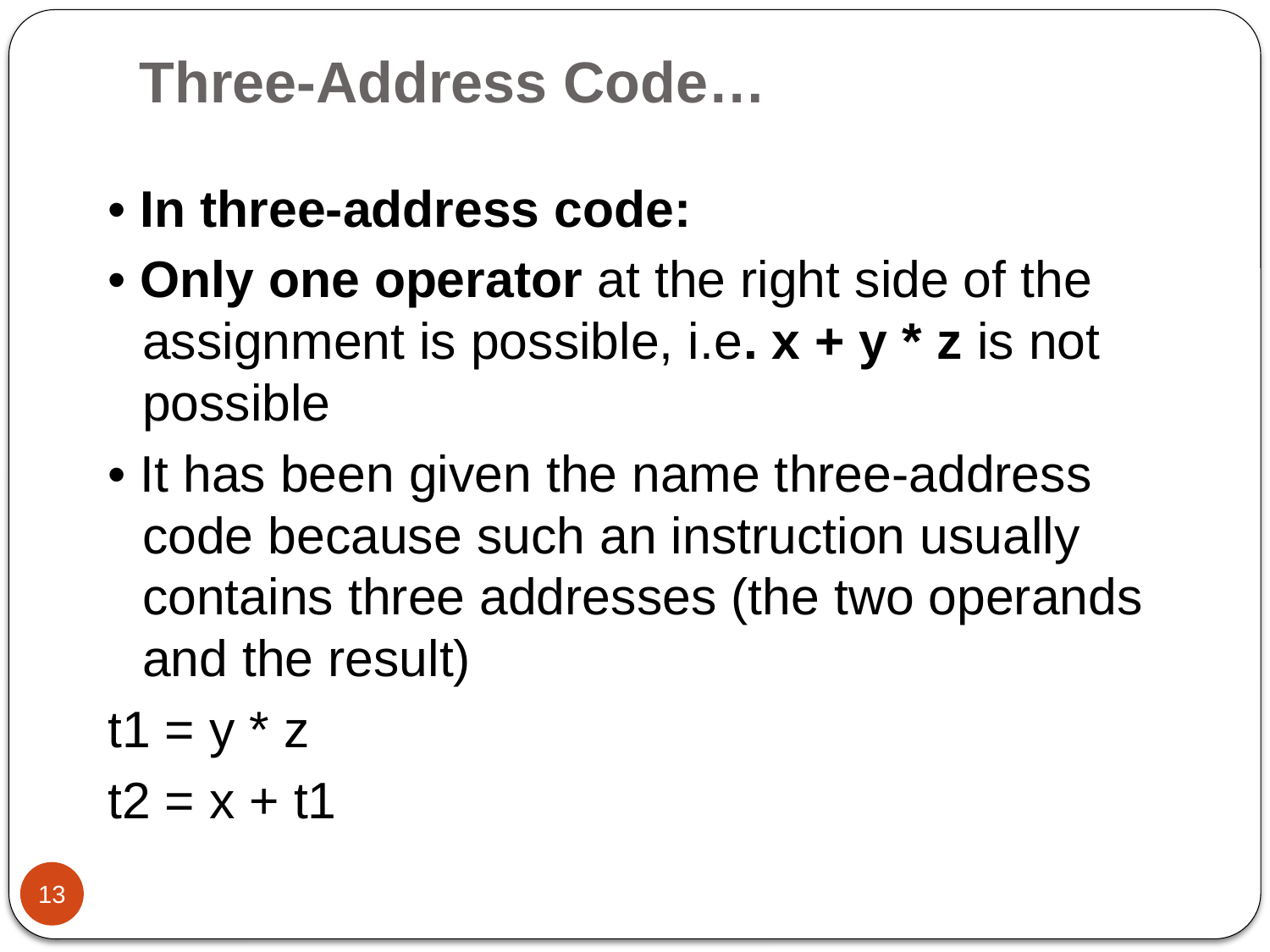

# Three-Address Code…
• In three-address code:
• Only one operator at the right side of the assignment is possible, i.e. x + y * z is not possible
• It has been given the name three-address code because such an instruction usually contains three addresses (the two operands and the result)
t1 = y * z
t2 = x + t1
13